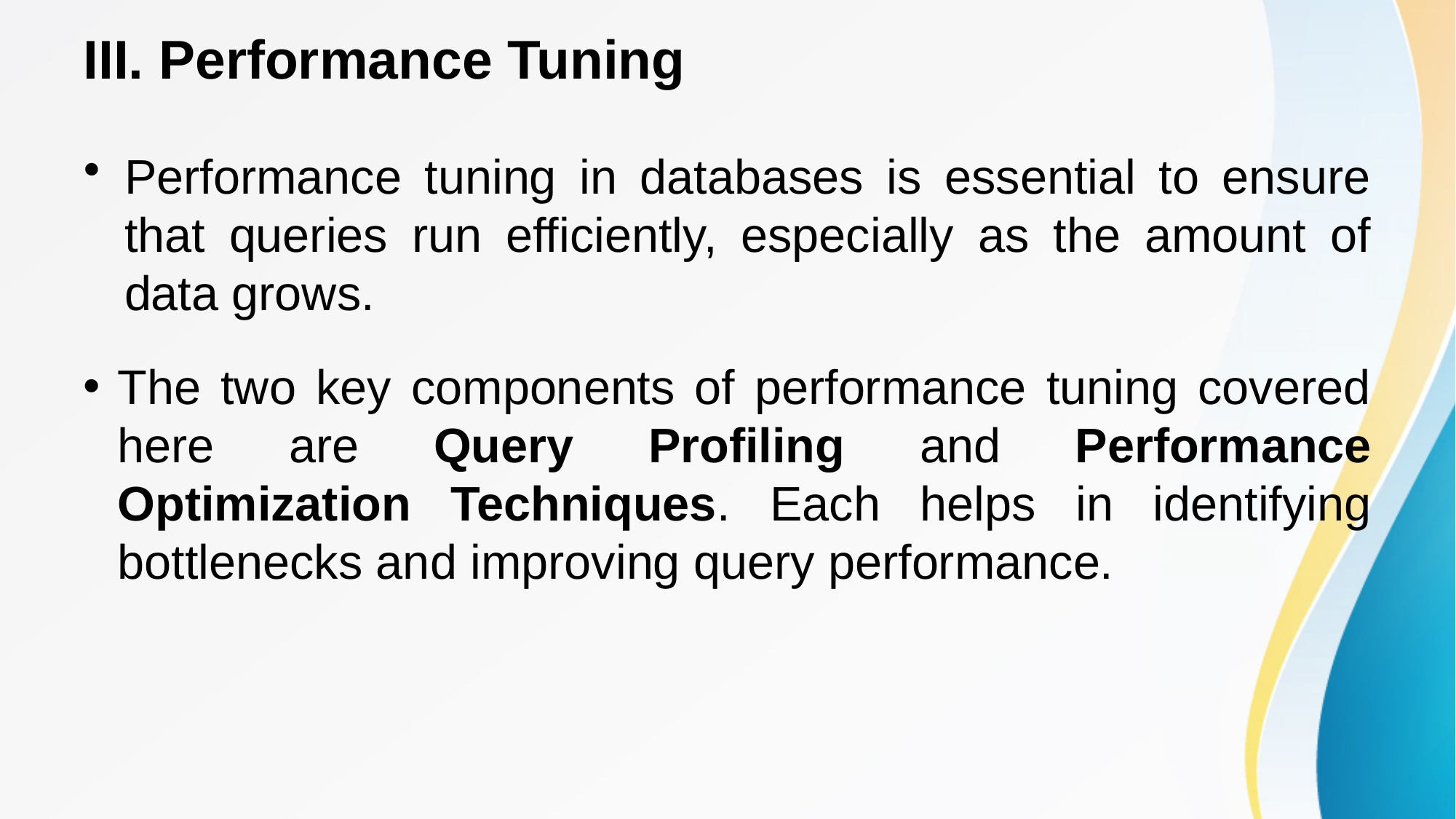

# III. Performance Tuning
Performance tuning in databases is essential to ensure that queries run efficiently, especially as the amount of data grows.
The two key components of performance tuning covered here are Query Profiling and Performance Optimization Techniques. Each helps in identifying bottlenecks and improving query performance.